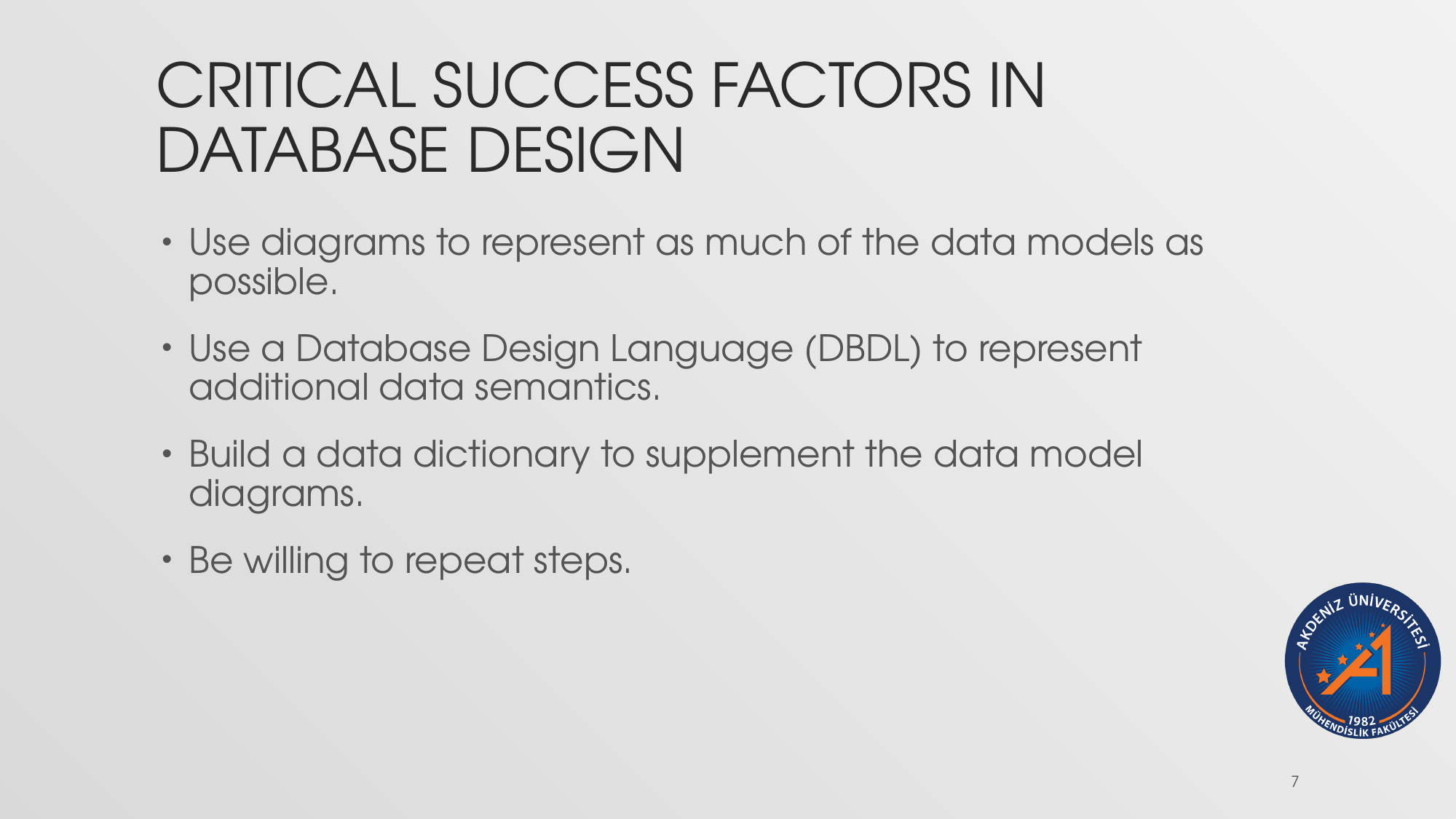

# Critical Success Factors in Database Design
Use diagrams to represent as much of the data models as possible.
Use a Database Design Language (DBDL) to represent additional data semantics.
Build a data dictionary to supplement the data model diagrams.
Be willing to repeat steps.
7